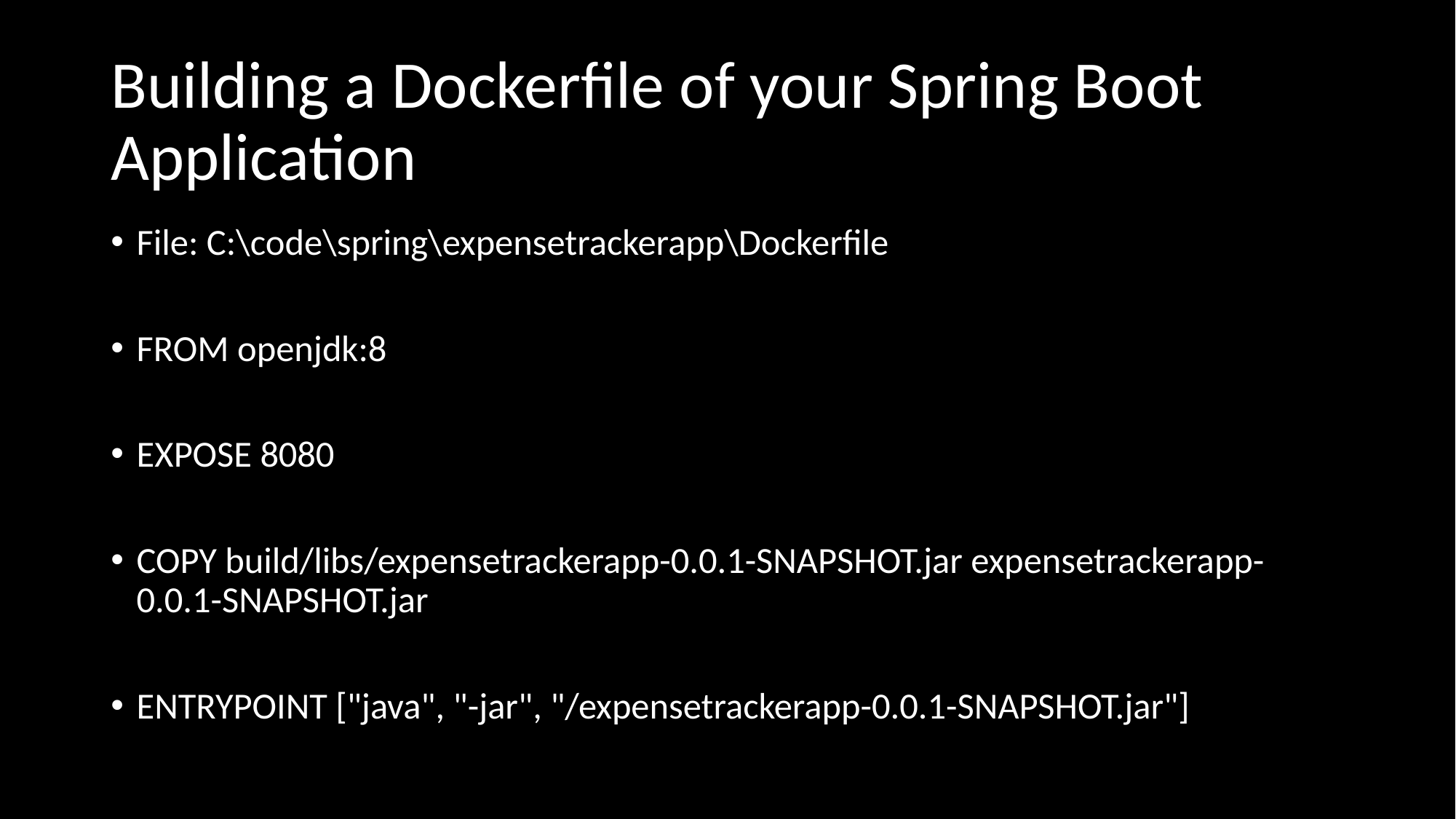

# Building a Dockerfile of your Spring Boot Application
File: C:\code\spring\expensetrackerapp\Dockerfile

FROM openjdk:8

EXPOSE 8080

COPY build/libs/expensetrackerapp-0.0.1-SNAPSHOT.jar expensetrackerapp-0.0.1-SNAPSHOT.jar

ENTRYPOINT ["java", "-jar", "/expensetrackerapp-0.0.1-SNAPSHOT.jar"]